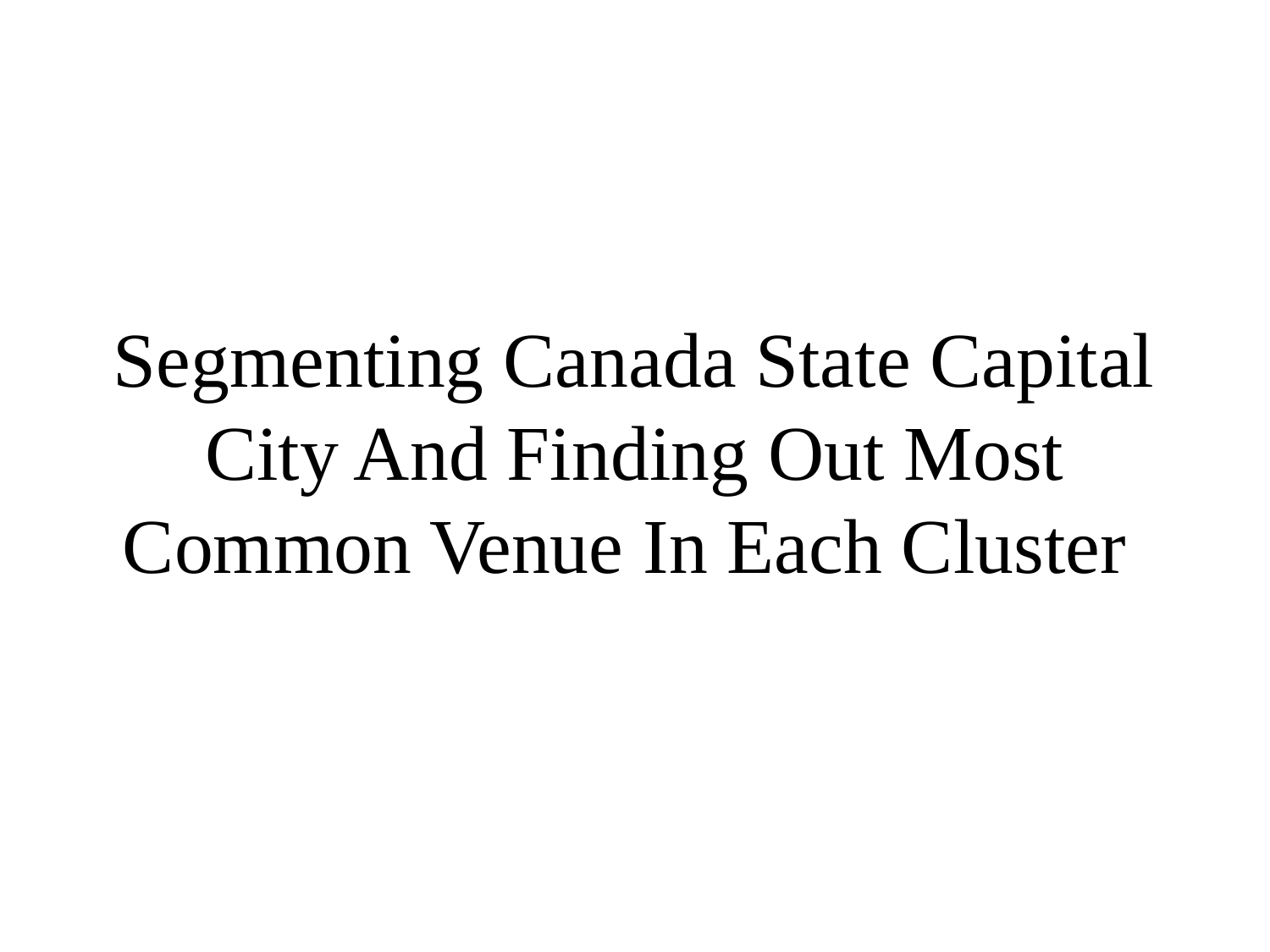

# Segmenting Canada State Capital City And Finding Out Most Common Venue In Each Cluster